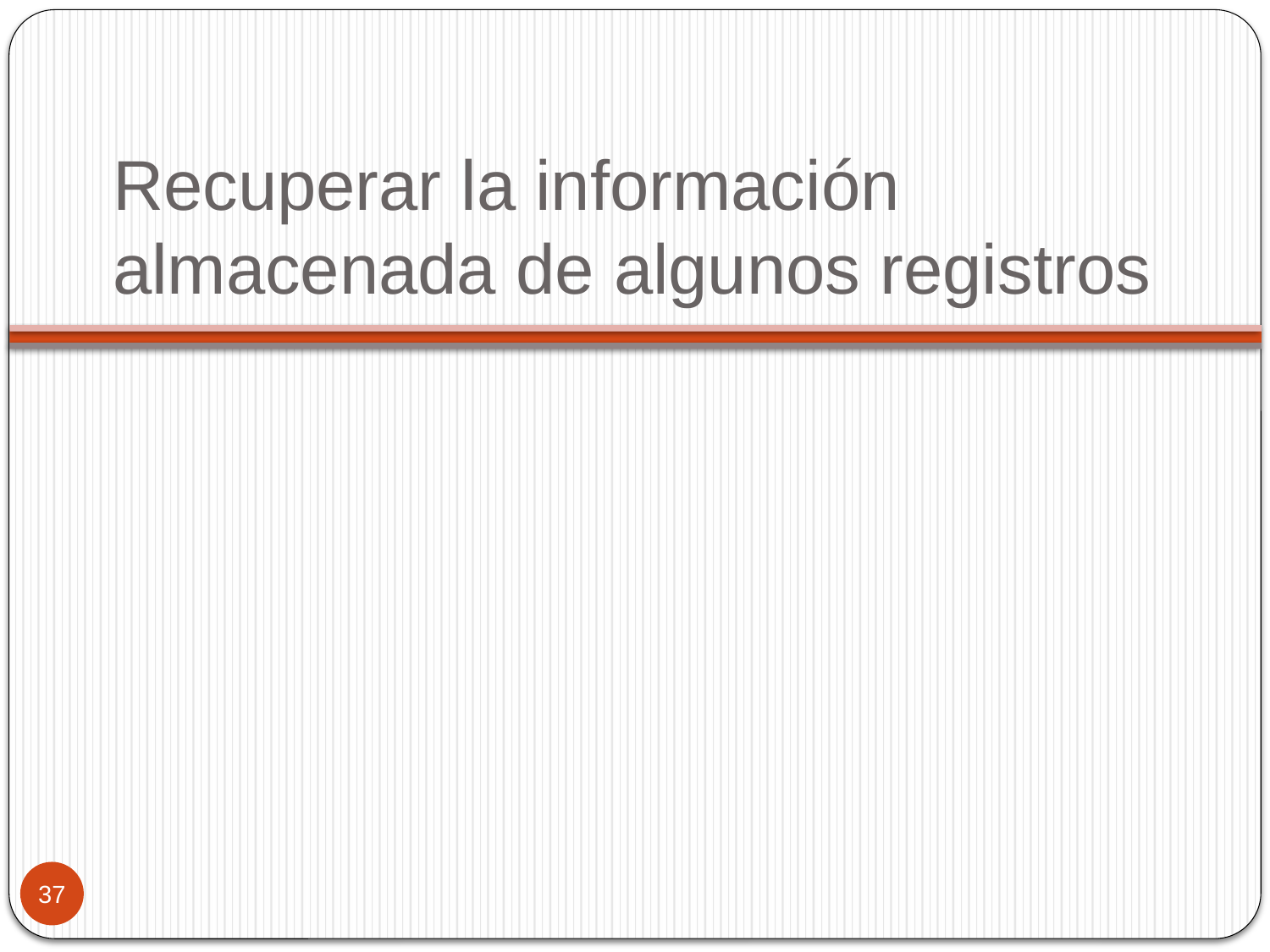

# Recuperar la información almacenada de algunos registros
37